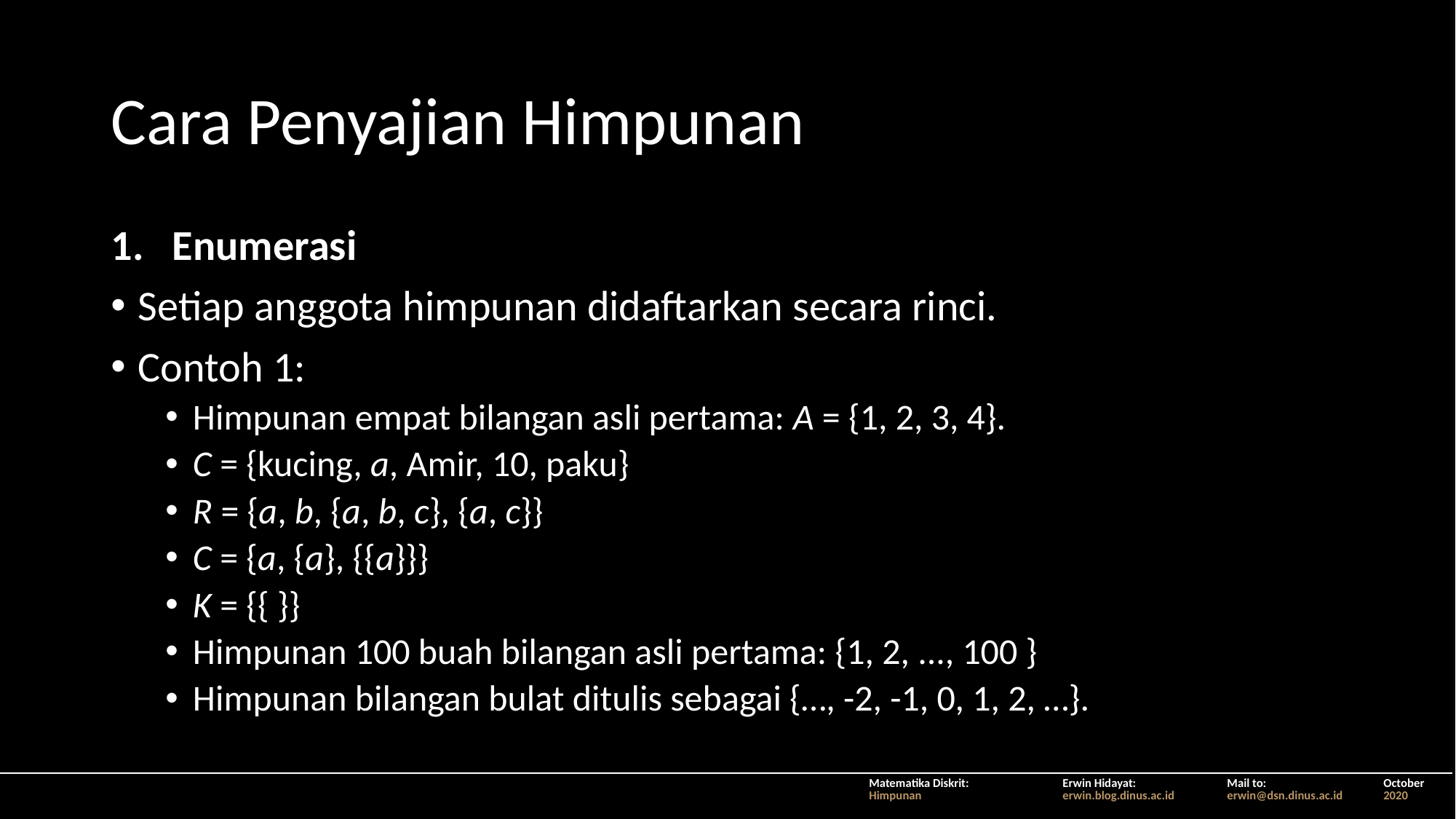

# Cara Penyajian Himpunan
Enumerasi
Setiap anggota himpunan didaftarkan secara rinci.
Contoh 1:
Himpunan empat bilangan asli pertama: A = {1, 2, 3, 4}.
C = {kucing, a, Amir, 10, paku}
R = {a, b, {a, b, c}, {a, c}}
C = {a, {a}, {{a}}}
K = {{ }}
Himpunan 100 buah bilangan asli pertama: {1, 2, ..., 100 }
Himpunan bilangan bulat ditulis sebagai {…, -2, -1, 0, 1, 2, …}.